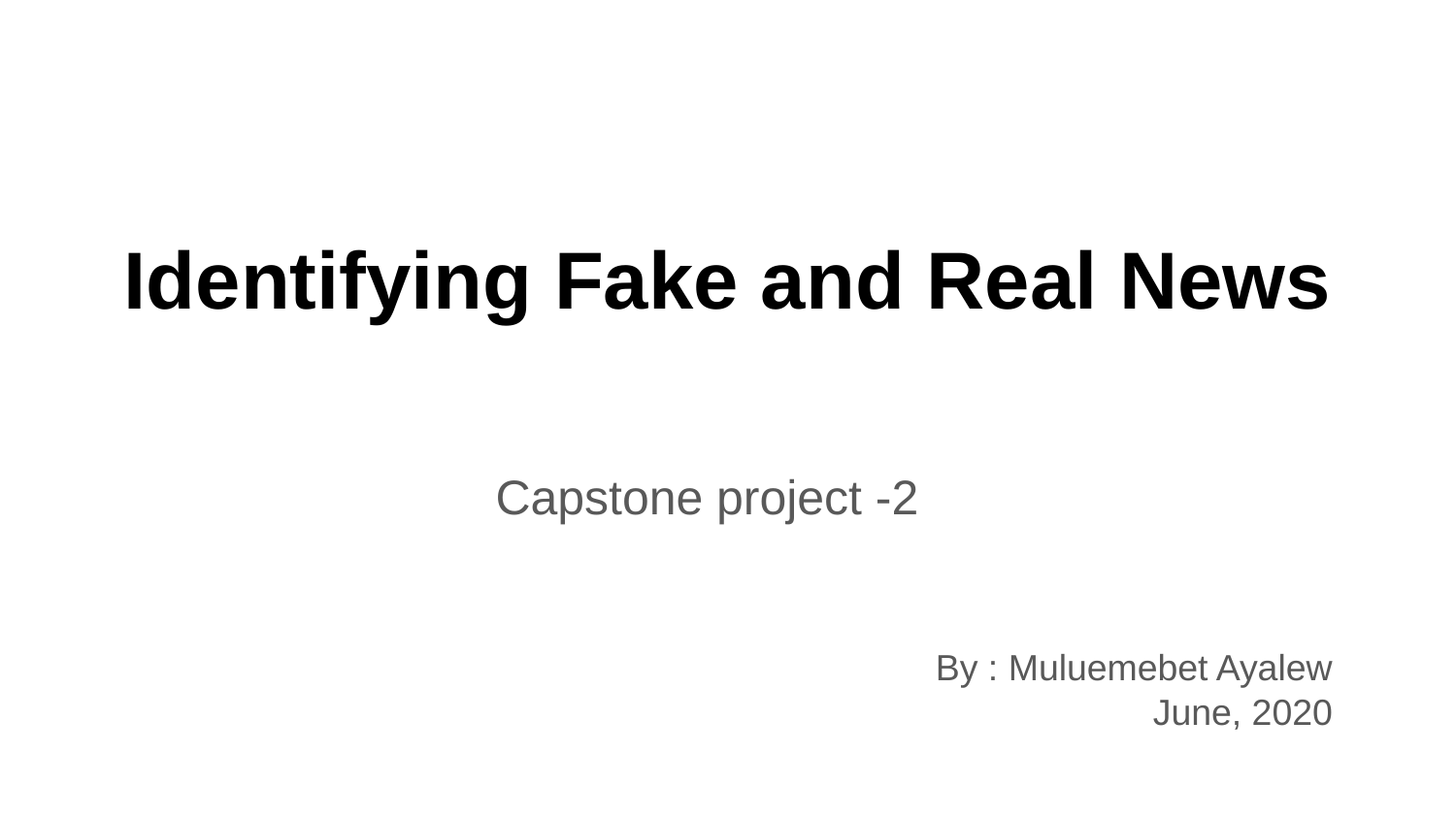

# Identifying Fake and Real News

Capstone project -2

	By : Muluemebet Ayalew
June, 2020